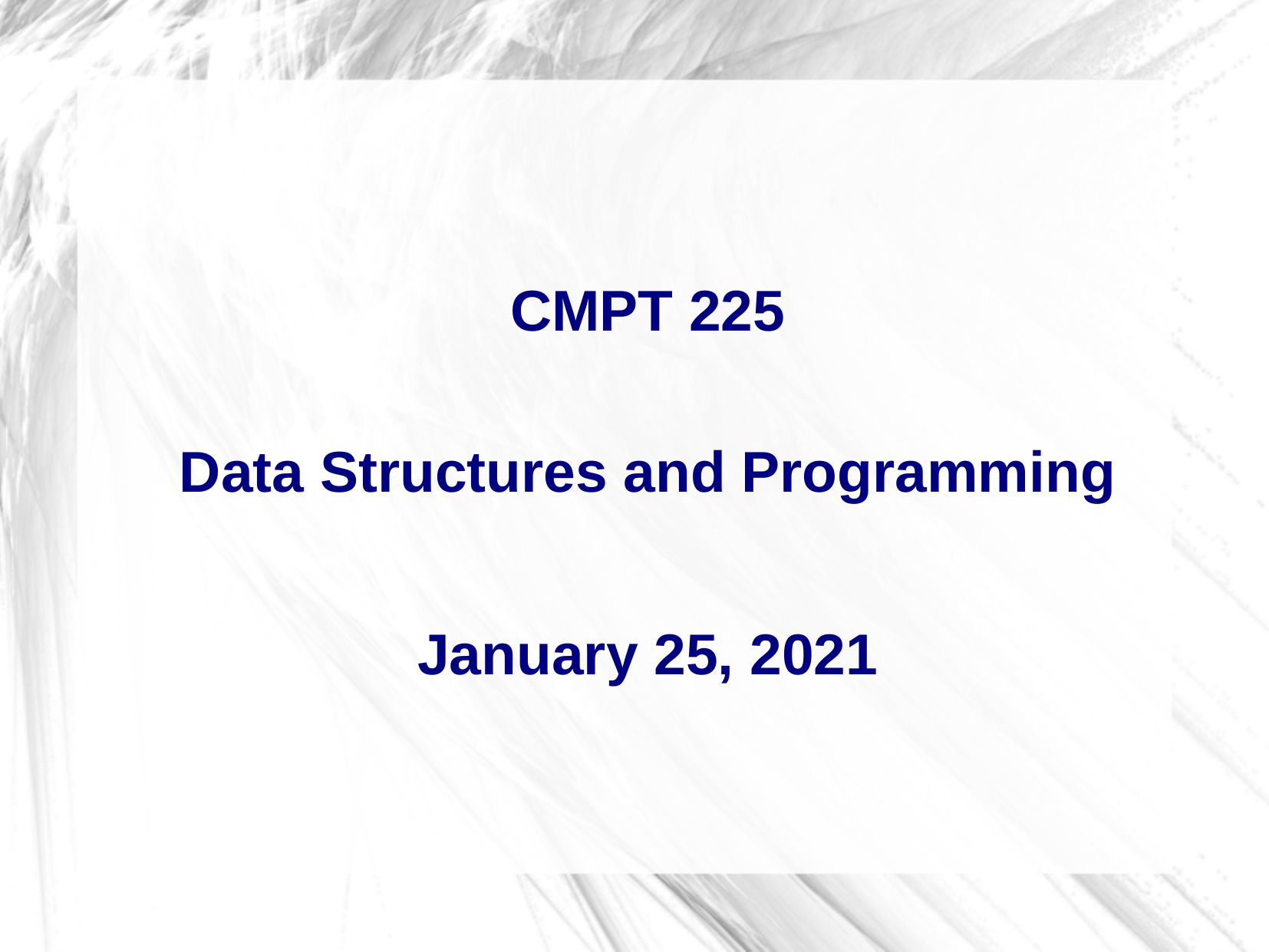

CMPT 225
Data Structures and Programming

January 25, 2021